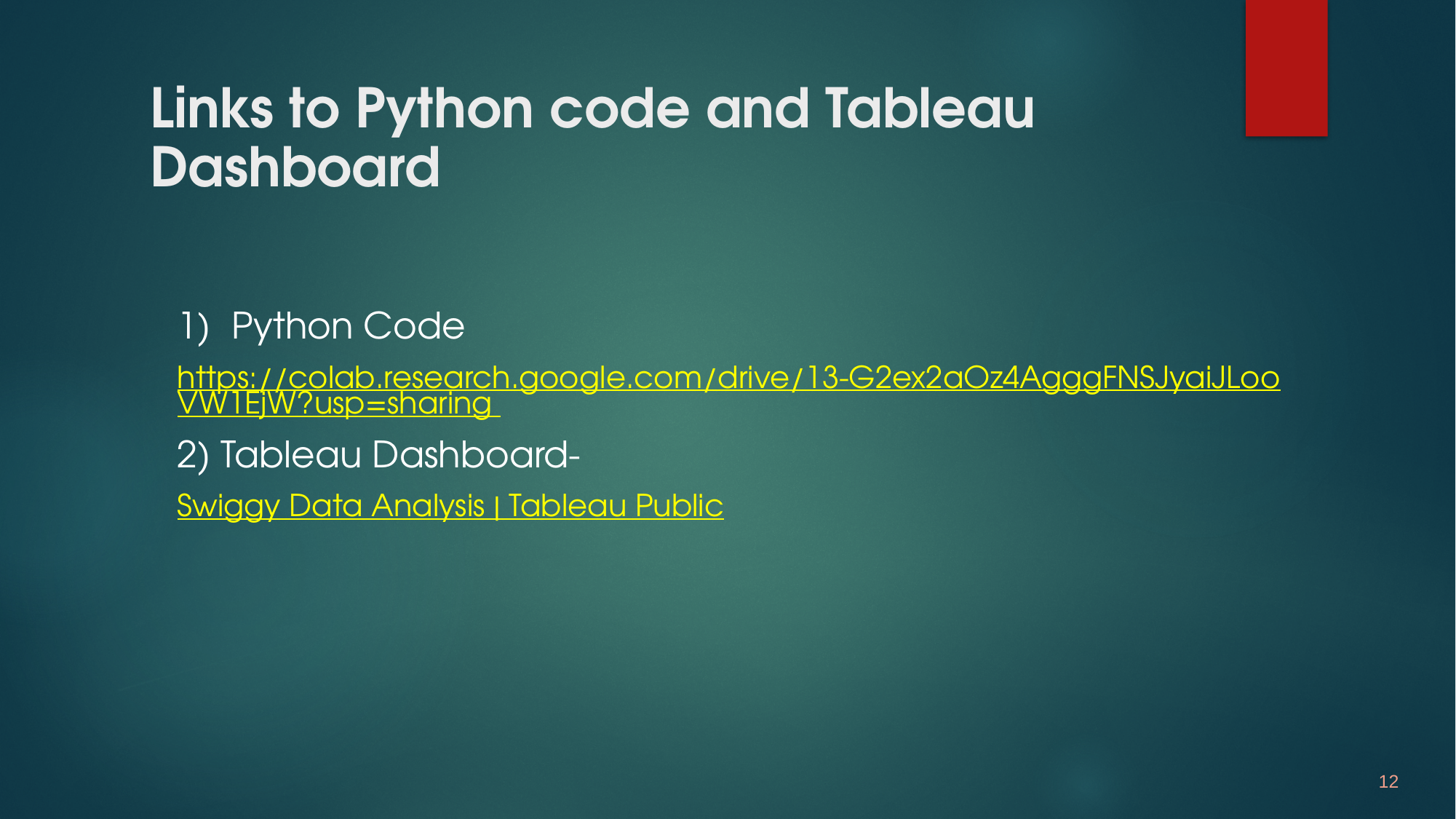

# Links to Python code and Tableau Dashboard
Python Code
https://colab.research.google.com/drive/13-G2ex2aOz4AgggFNSJyaiJLooVW1EjW?usp=sharing
2) Tableau Dashboard-
Swiggy Data Analysis | Tableau Public
12